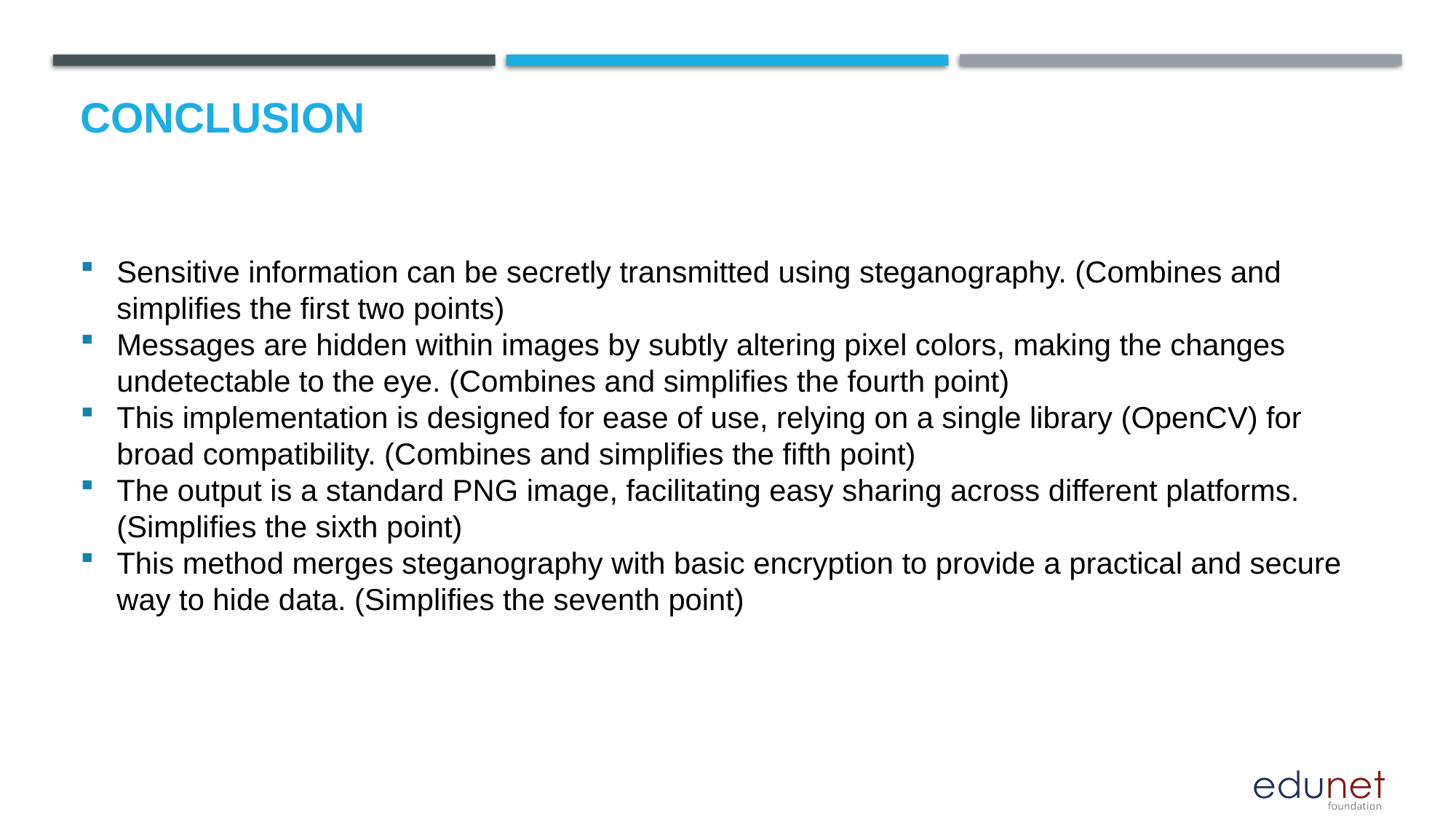

# Conclusion
Sensitive information can be secretly transmitted using steganography. (Combines and simplifies the first two points)
Messages are hidden within images by subtly altering pixel colors, making the changes undetectable to the eye. (Combines and simplifies the fourth point)
This implementation is designed for ease of use, relying on a single library (OpenCV) for broad compatibility. (Combines and simplifies the fifth point)
The output is a standard PNG image, facilitating easy sharing across different platforms. (Simplifies the sixth point)
This method merges steganography with basic encryption to provide a practical and secure way to hide data. (Simplifies the seventh point)